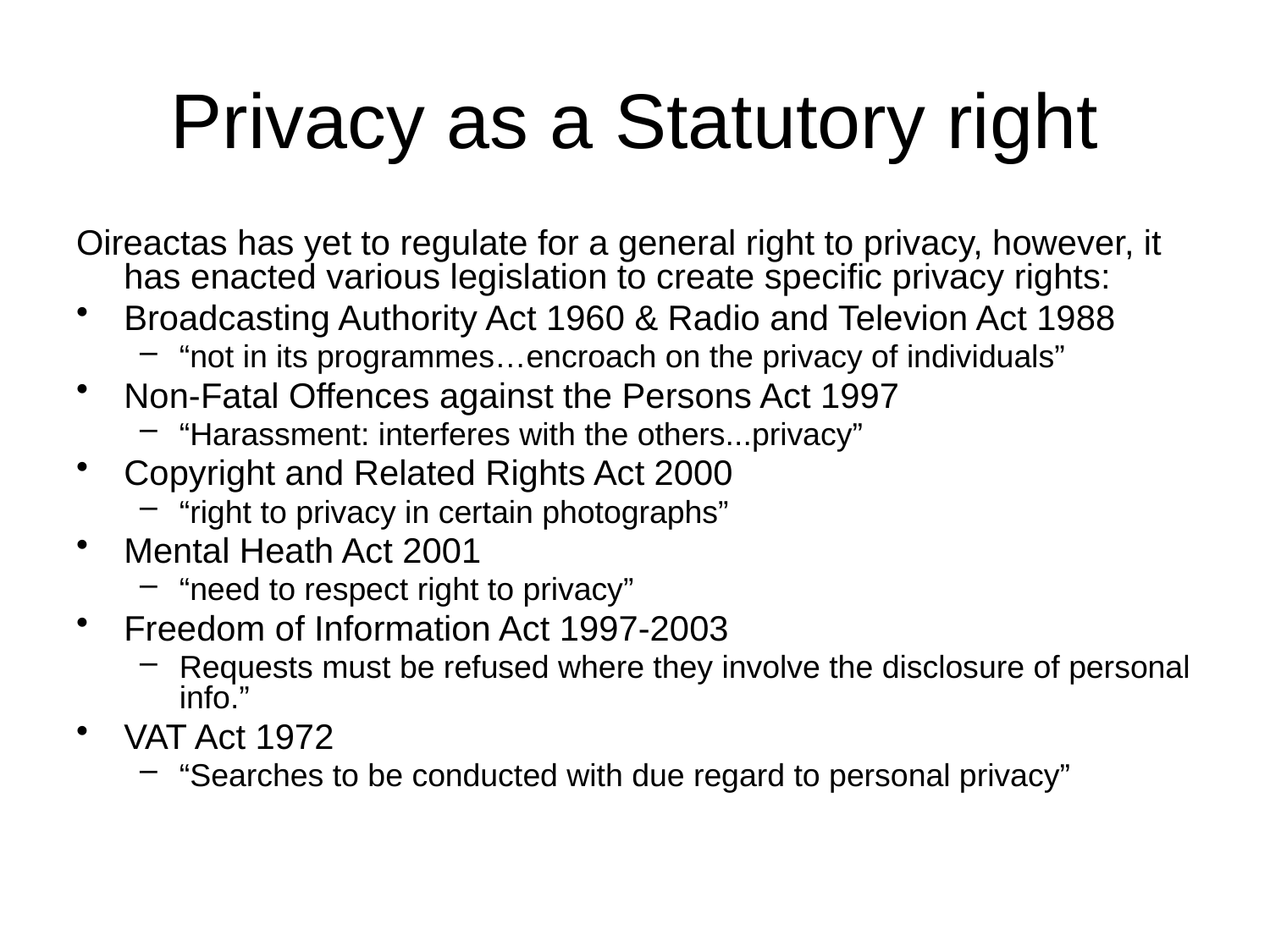

# Privacy as a Statutory right
Oireactas has yet to regulate for a general right to privacy, however, it has enacted various legislation to create specific privacy rights:
Broadcasting Authority Act 1960 & Radio and Televion Act 1988
“not in its programmes…encroach on the privacy of individuals”
Non-Fatal Offences against the Persons Act 1997
“Harassment: interferes with the others...privacy”
Copyright and Related Rights Act 2000
“right to privacy in certain photographs”
Mental Heath Act 2001
“need to respect right to privacy”
Freedom of Information Act 1997-2003
Requests must be refused where they involve the disclosure of personal info.”
VAT Act 1972
“Searches to be conducted with due regard to personal privacy”